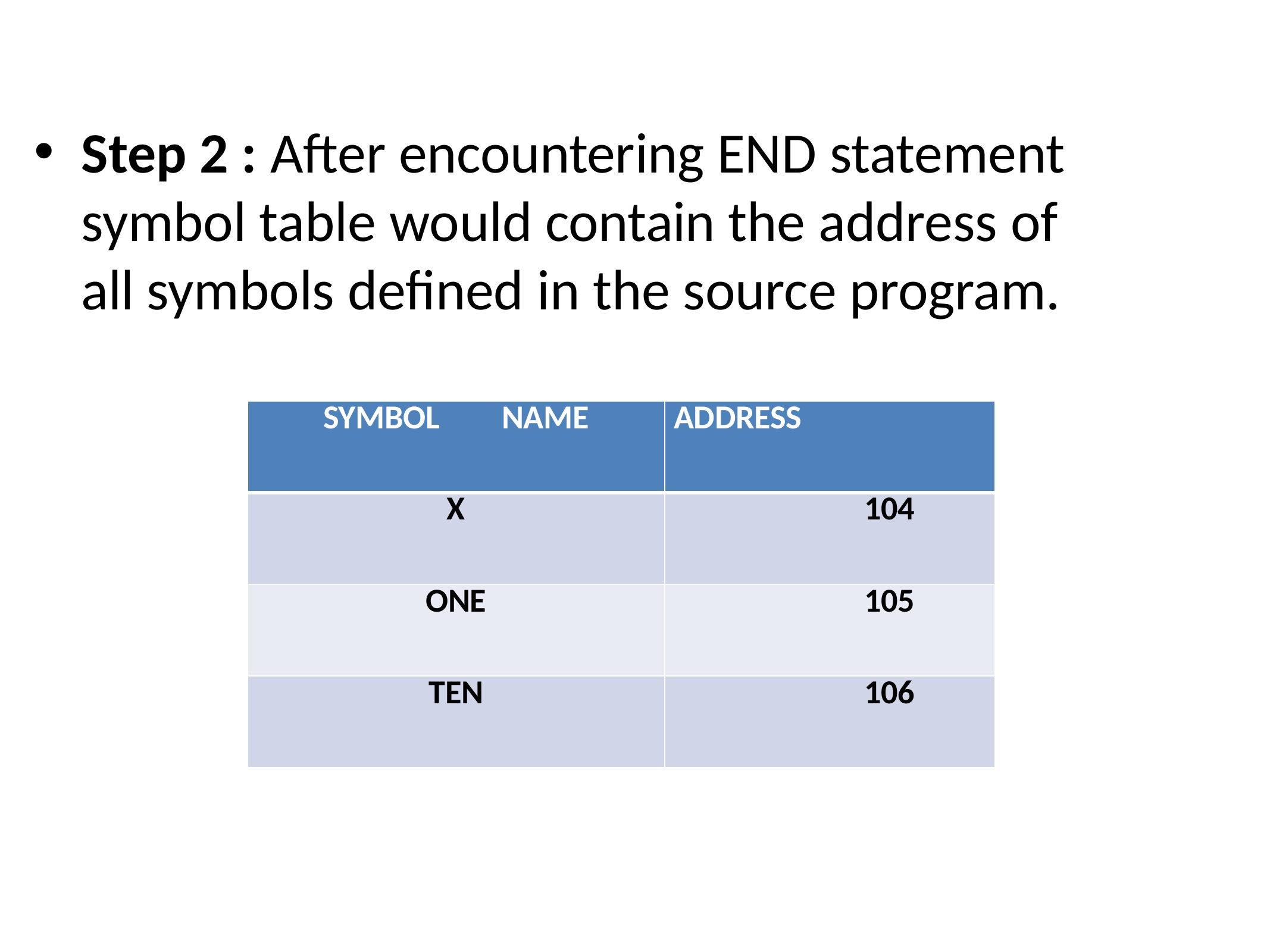

Step 2 : After encountering END statement symbol table would contain the address of all symbols defined in the source program.
| SYMBOL NAME | ADDRESS |
| --- | --- |
| X | 104 |
| ONE | 105 |
| TEN | 106 |